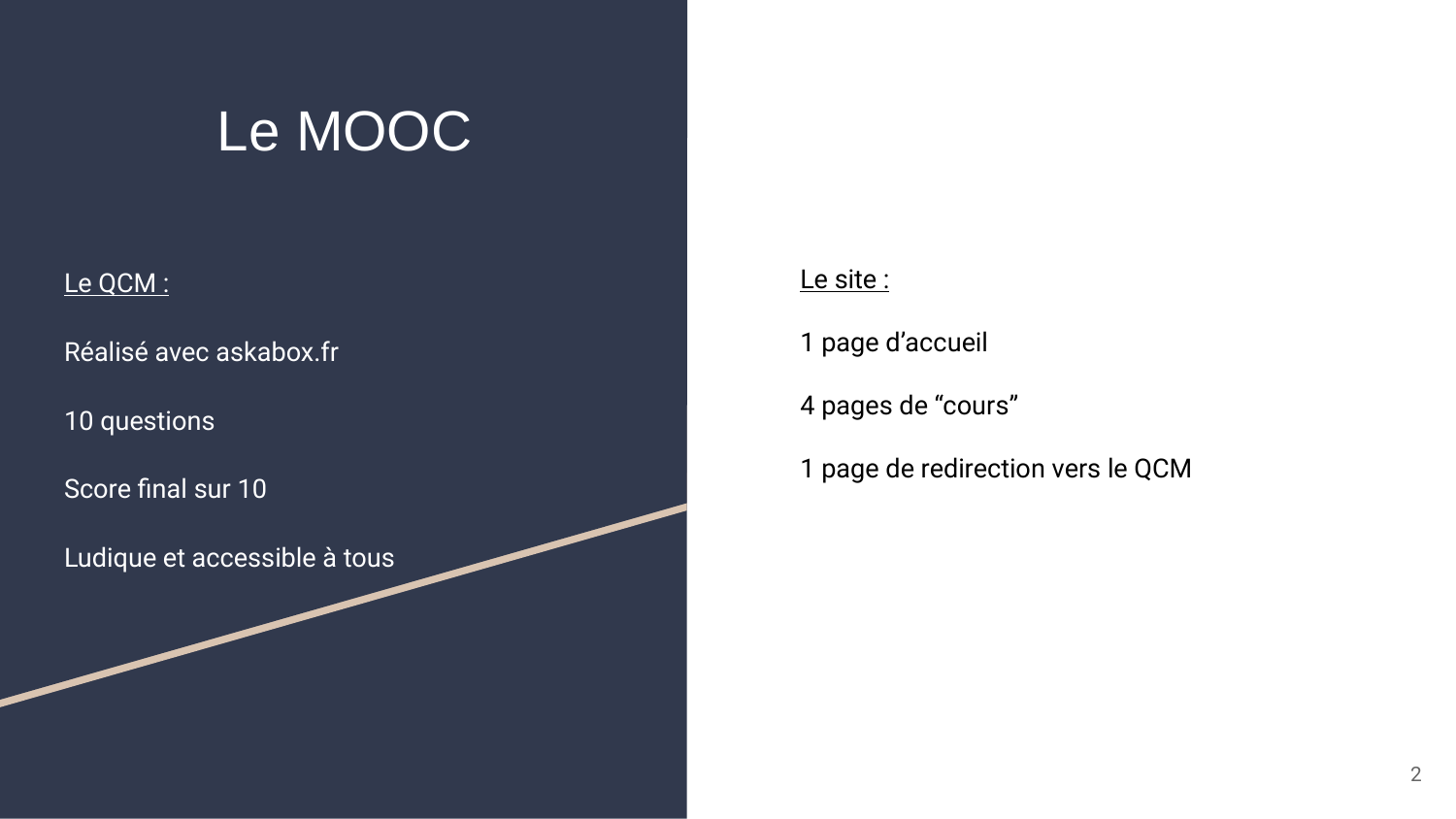

# Le MOOC

Le QCM :
Réalisé avec askabox.fr
10 questions
Score final sur 10
Ludique et accessible à tous

Le site :

1 page d’accueil

4 pages de “cours”

1 page de redirection vers le QCM

2